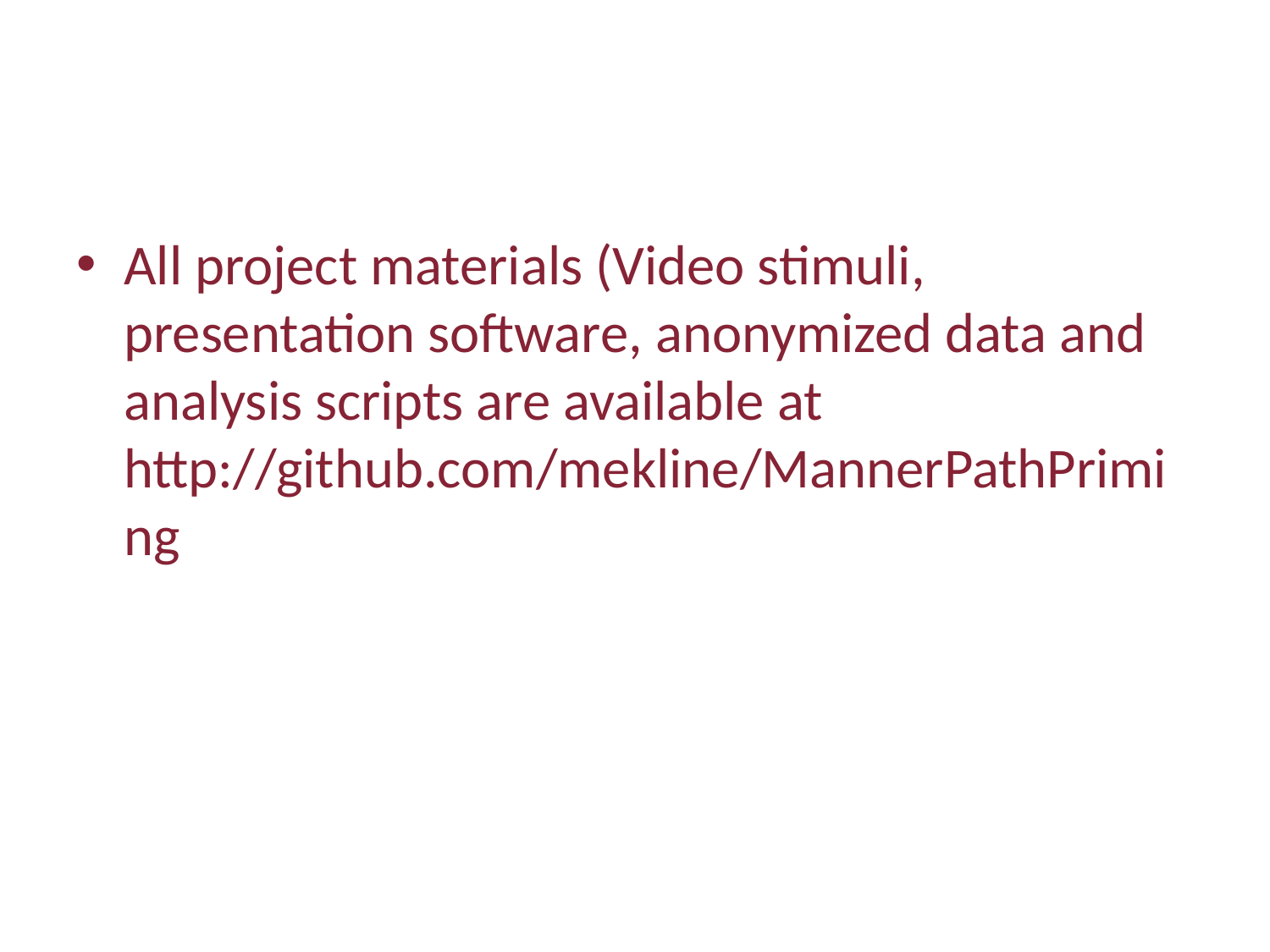

#
All project materials (Video stimuli, presentation software, anonymized data and analysis scripts are available at http://github.com/mekline/MannerPathPriming